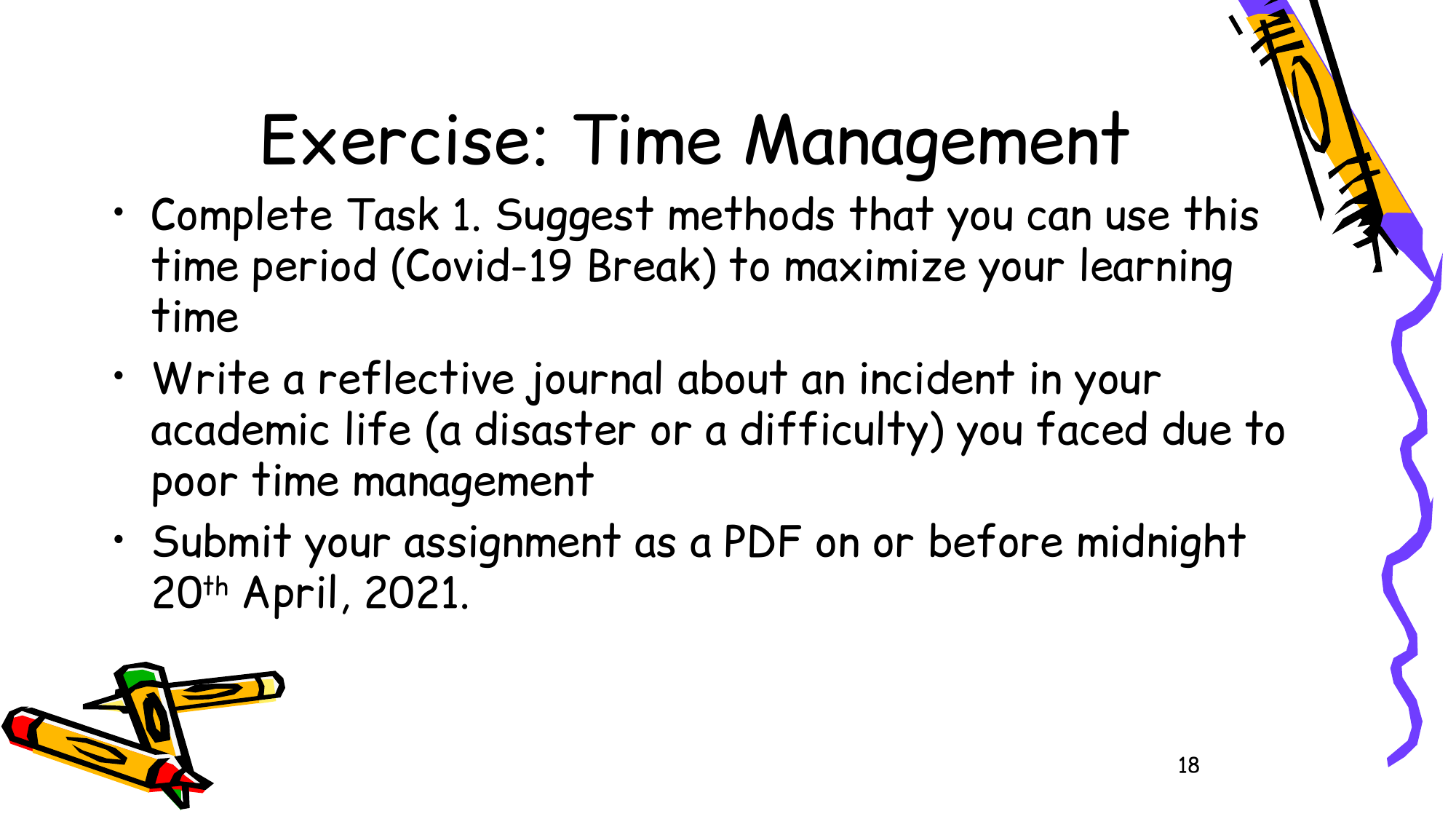

Exercise: Time Management
Complete Task 1. Suggest methods that you can use this time period (Covid-19 Break) to maximize your learning time
Write a reflective journal about an incident in your academic life (a disaster or a difficulty) you faced due to poor time management
Submit your assignment as a PDF on or before midnight 20th April, 2021.
18